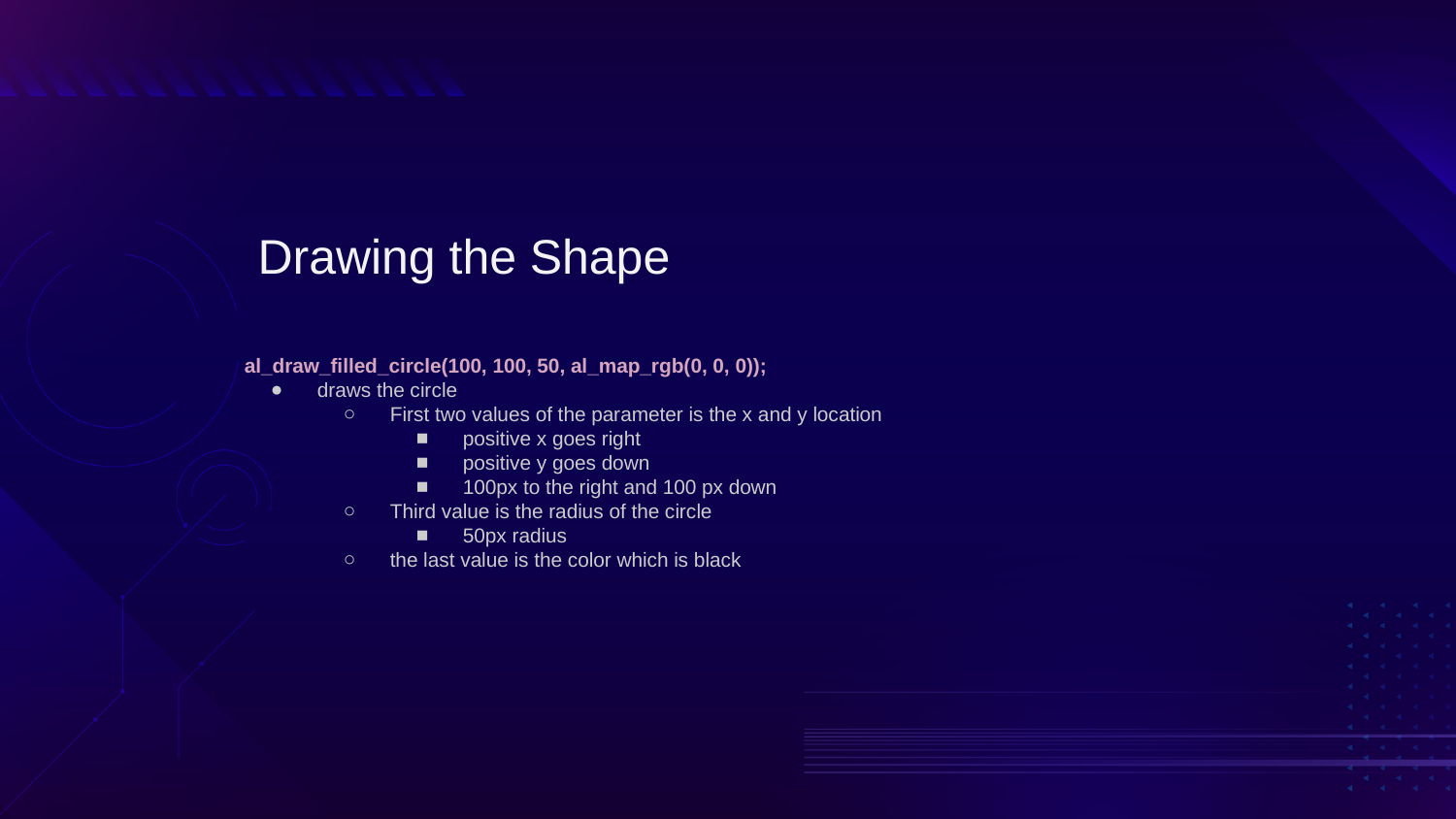

# Drawing the Shape
al_draw_filled_circle(100, 100, 50, al_map_rgb(0, 0, 0));
draws the circle
First two values of the parameter is the x and y location
positive x goes right
positive y goes down
100px to the right and 100 px down
Third value is the radius of the circle
50px radius
the last value is the color which is black